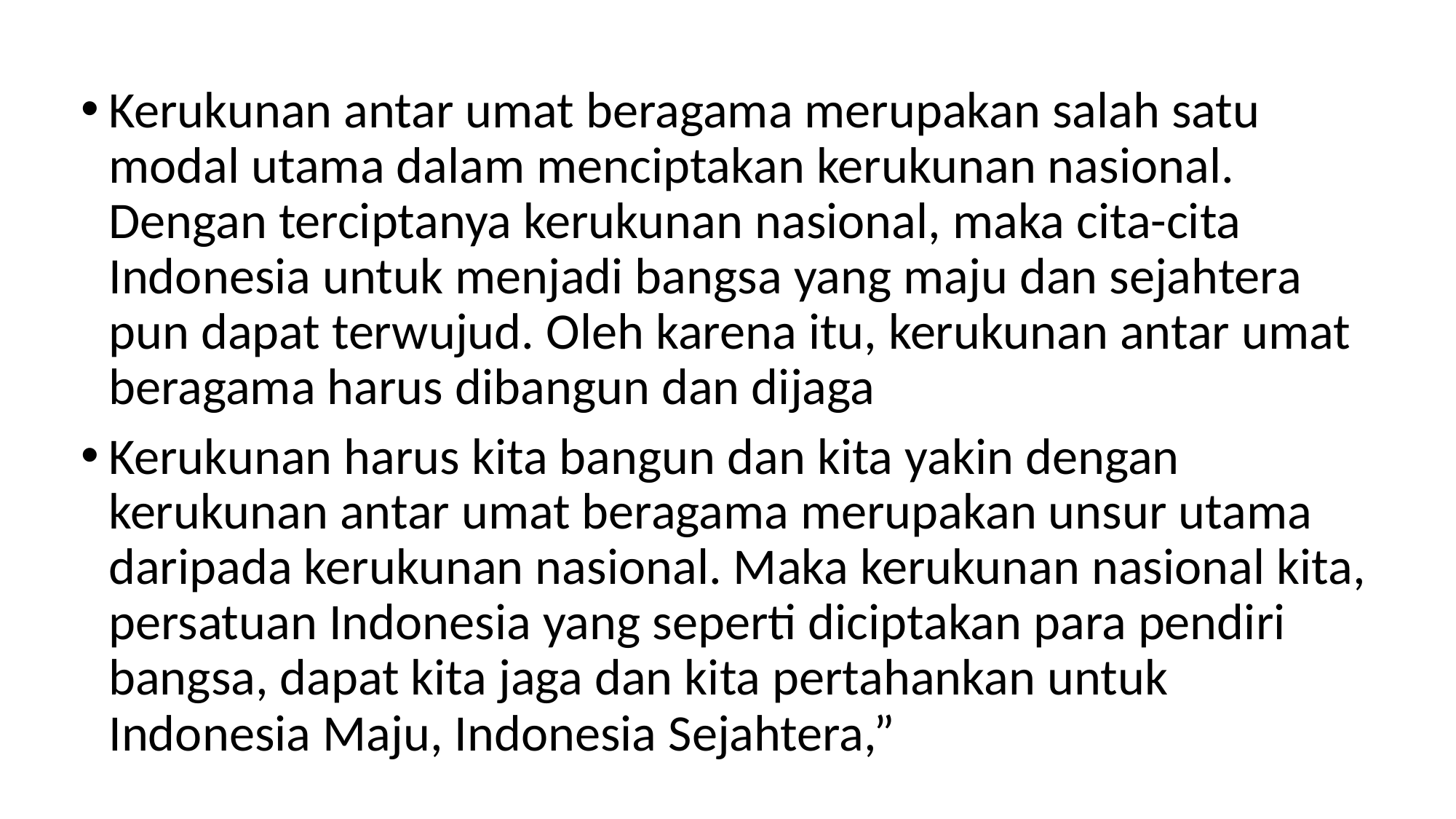

Kerukunan antar umat beragama merupakan salah satu modal utama dalam menciptakan kerukunan nasional. Dengan terciptanya kerukunan nasional, maka cita-cita Indonesia untuk menjadi bangsa yang maju dan sejahtera pun dapat terwujud. Oleh karena itu, kerukunan antar umat beragama harus dibangun dan dijaga
Kerukunan harus kita bangun dan kita yakin dengan kerukunan antar umat beragama merupakan unsur utama daripada kerukunan nasional. Maka kerukunan nasional kita, persatuan Indonesia yang seperti diciptakan para pendiri bangsa, dapat kita jaga dan kita pertahankan untuk Indonesia Maju, Indonesia Sejahtera,”